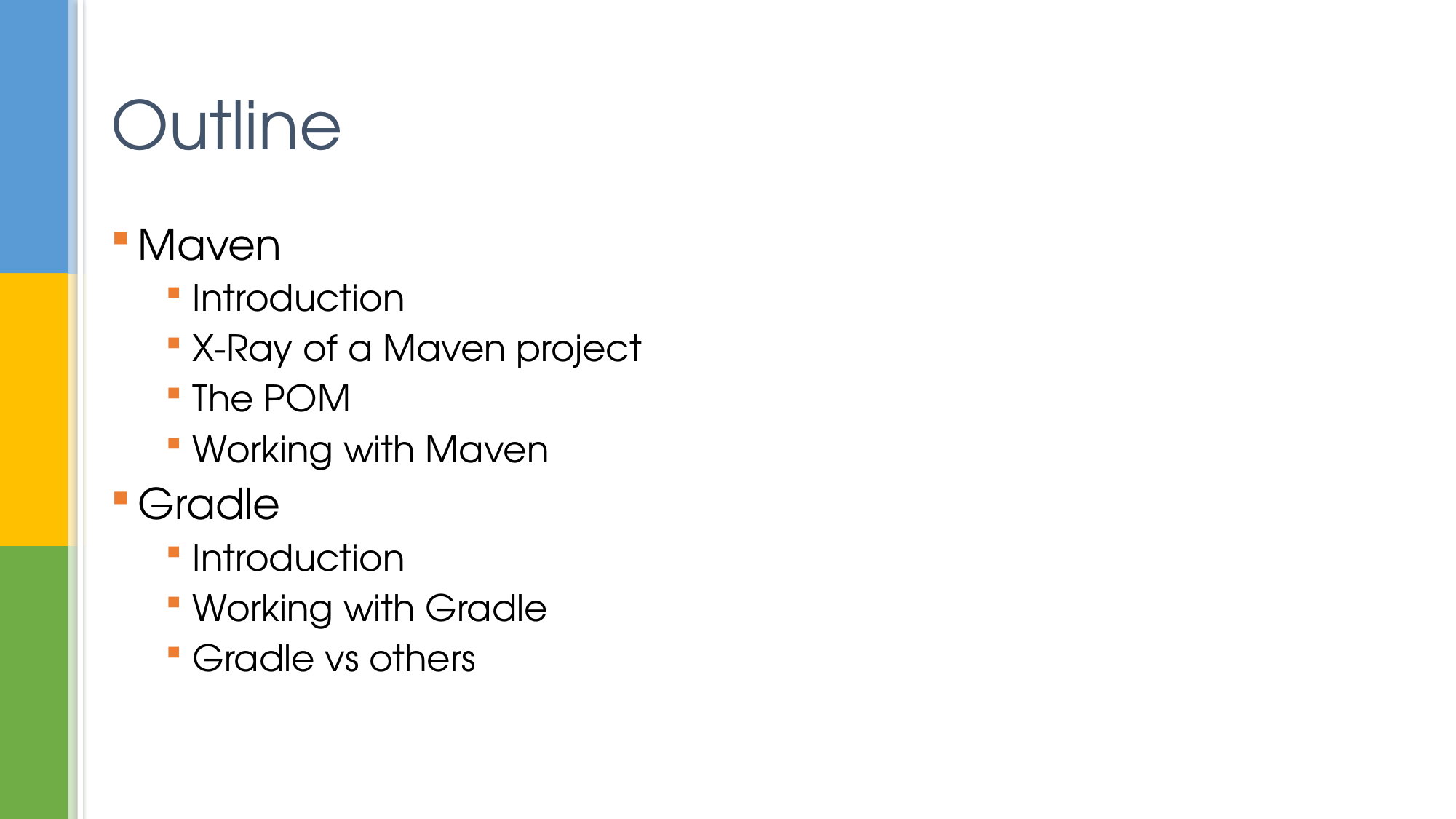

# Outline
Maven
Introduction
X-Ray of a Maven project
The POM
Working with Maven
Gradle
Introduction
Working with Gradle
Gradle vs others